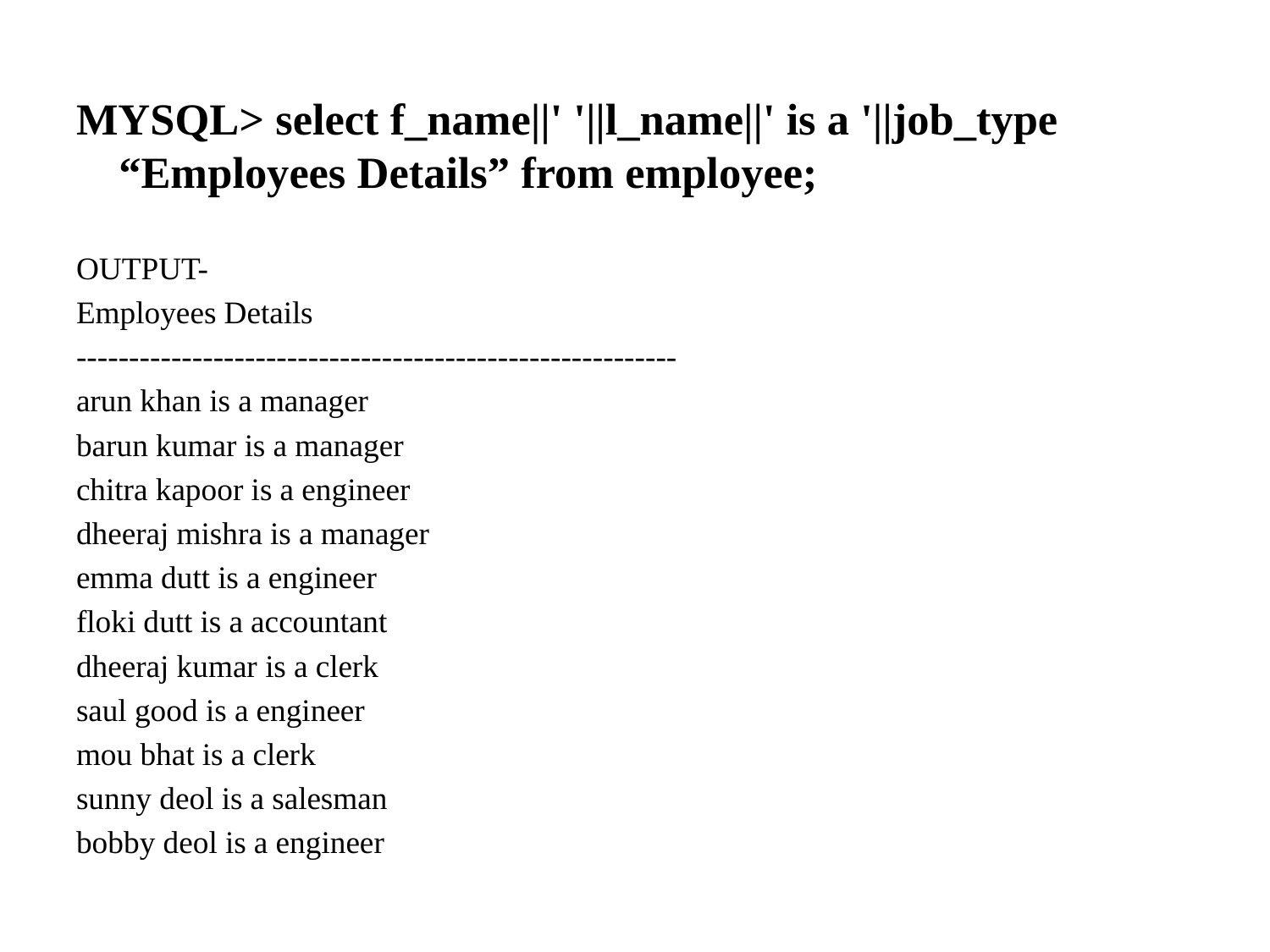

MYSQL> select f_name||' '||l_name||' is a '||job_type “Employees Details” from employee;

OUTPUT-
Employees Details
---------------------------------------------------------
arun khan is a manager
barun kumar is a manager
chitra kapoor is a engineer
dheeraj mishra is a manager
emma dutt is a engineer
floki dutt is a accountant
dheeraj kumar is a clerk
saul good is a engineer
mou bhat is a clerk
sunny deol is a salesman
bobby deol is a engineer